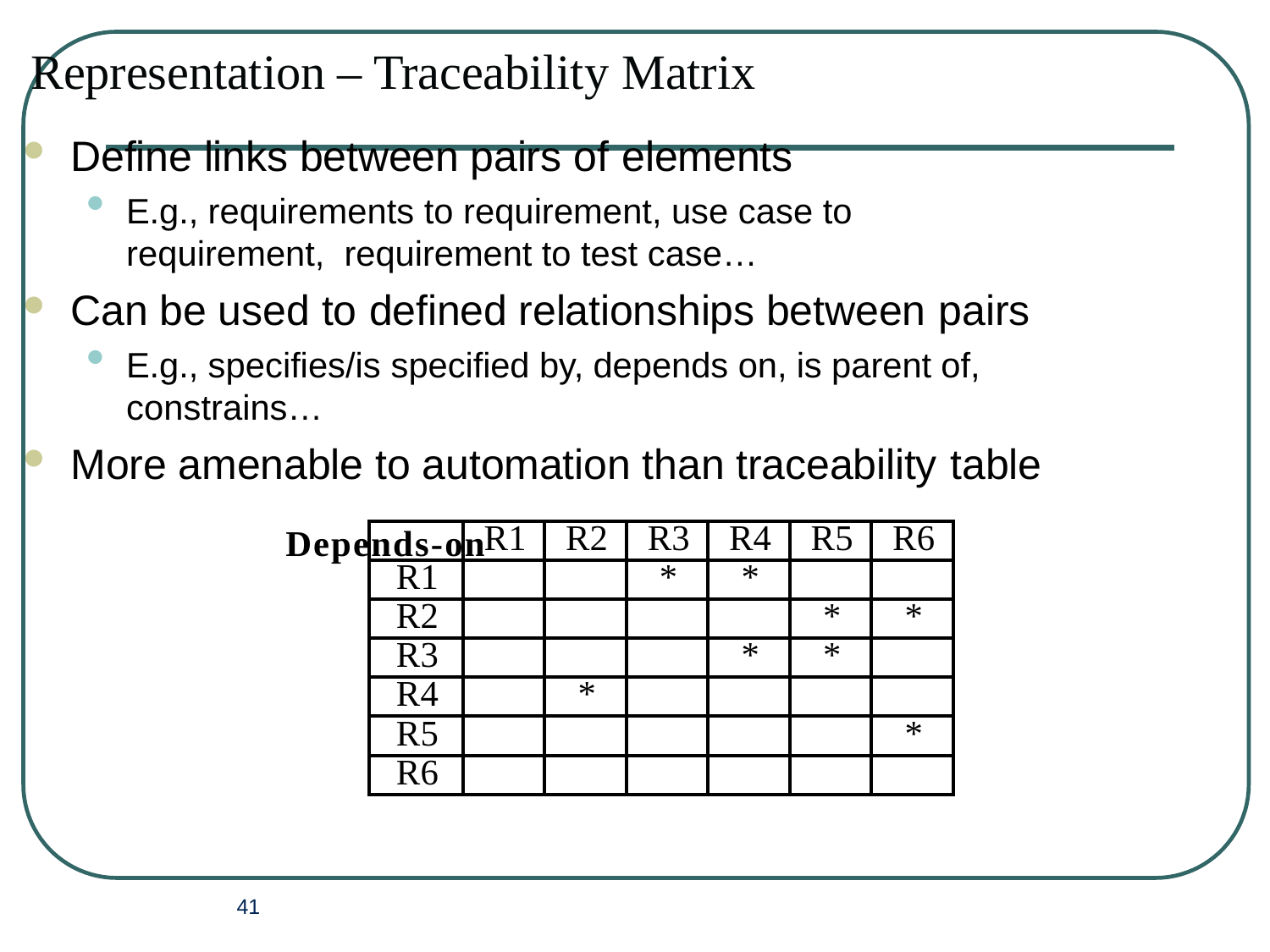

# Representation – Traceability Matrix
Define links between pairs of elements
E.g., requirements to requirement, use case to requirement,  requirement to test case…
Can be used to defined relationships between pairs
E.g., specifies/is specified by, depends on, is parent of, constrains…
More amenable to automation than traceability table
Depends-on
|  | R1 | R2 | R3 | R4 | R5 | R6 |
| --- | --- | --- | --- | --- | --- | --- |
| R1 |  |  | \* | \* |  |  |
| R2 |  |  |  |  | \* | \* |
| R3 |  |  |  | \* | \* |  |
| R4 |  | \* |  |  |  |  |
| R5 |  |  |  |  |  | \* |
| R6 |  |  |  |  |  |  |
41